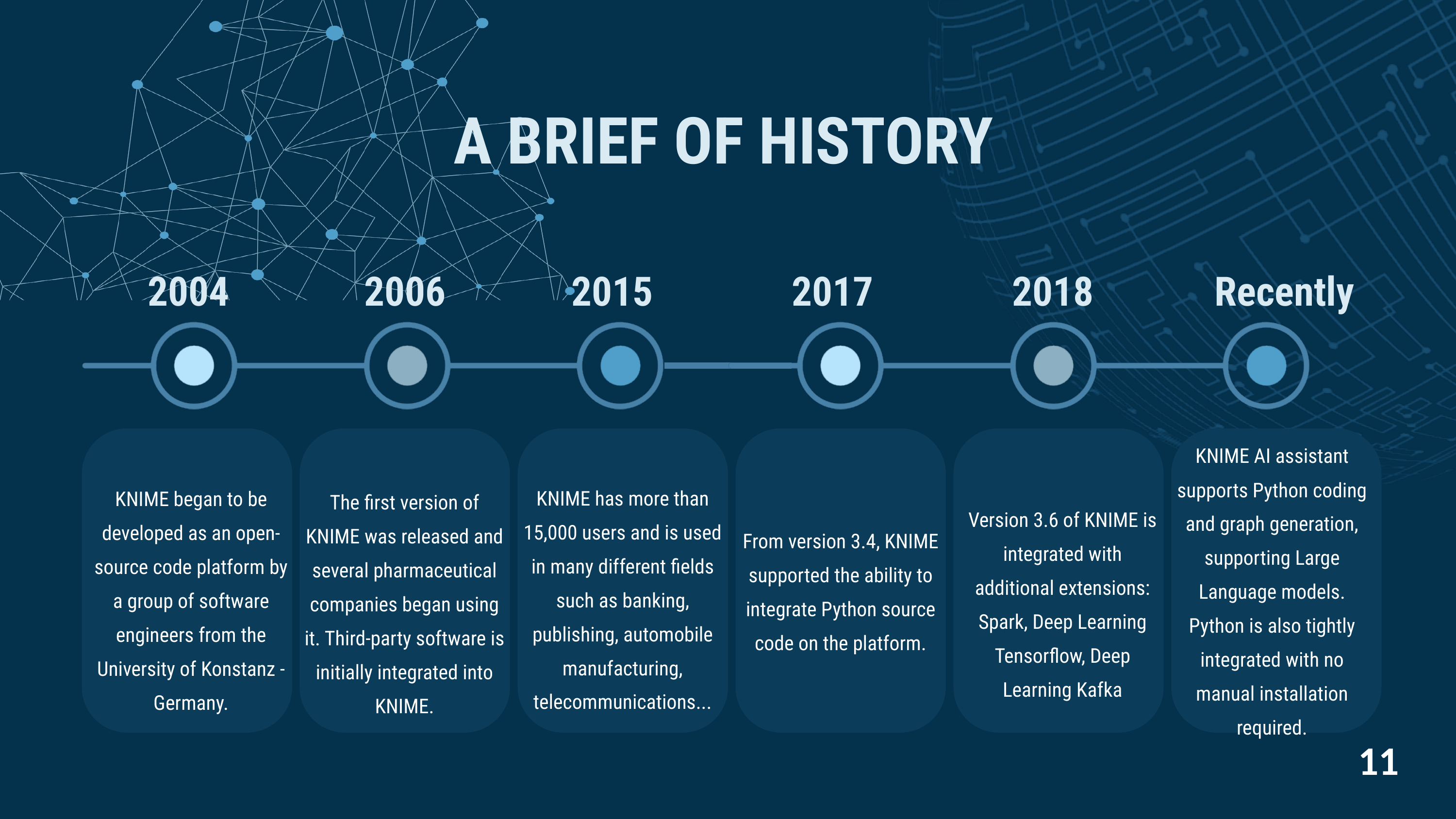

A BRIEF OF HISTORY
2004
2006
2015
2017
2018
Recently

KNIME AI assistant supports Python coding and graph generation, supporting Large Language models.
Python is also tightly integrated with no manual installation required.
KNIME has more than 15,000 users and is used in many different fields such as banking, publishing, automobile manufacturing, telecommunications...
KNIME began to be developed as an open-source code platform by a group of software engineers from the University of Konstanz - Germany.
The first version of KNIME was released and several pharmaceutical companies began using it. Third-party software is initially integrated into KNIME.
Version 3.6 of KNIME is integrated with additional extensions: Spark, Deep Learning Tensorflow, Deep Learning Kafka
From version 3.4, KNIME supported the ability to integrate Python source code on the platform.
11